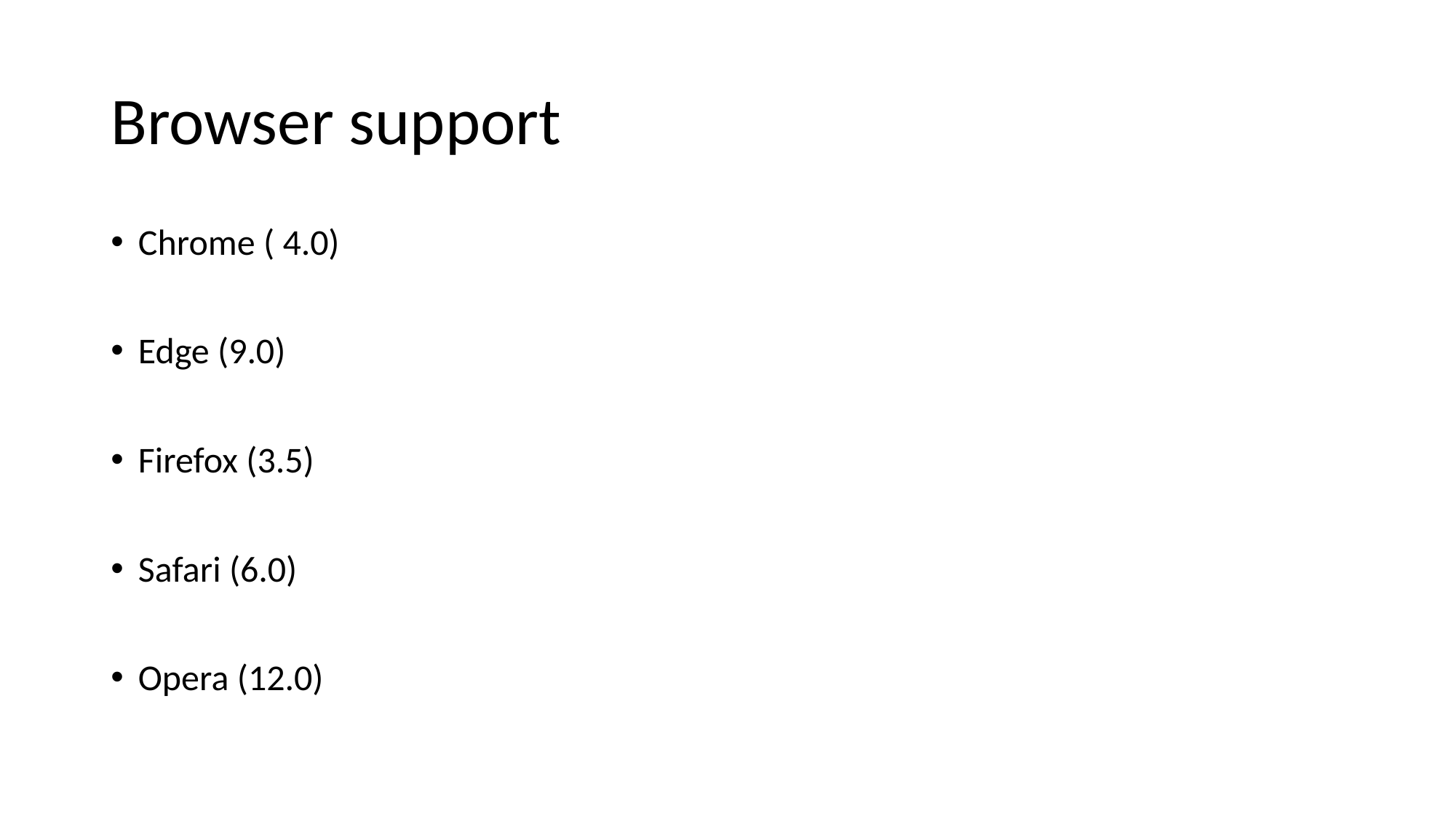

# Browser support
Chrome ( 4.0)

Edge (9.0)

Firefox (3.5)

Safari (6.0)

Opera (12.0)